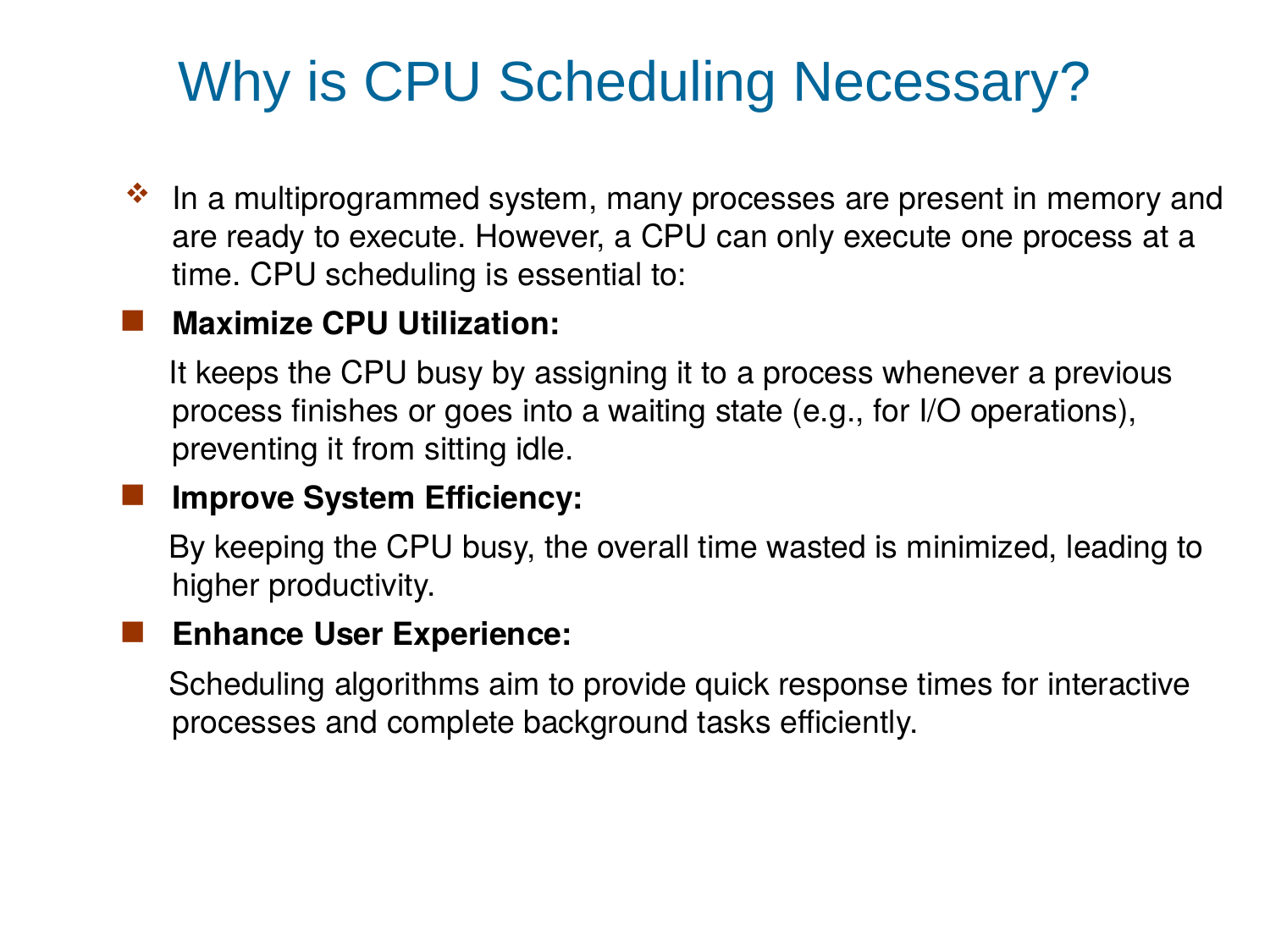

# Why is CPU Scheduling Necessary?
In a multiprogrammed system, many processes are present in memory and are ready to execute. However, a CPU can only execute one process at a time. CPU scheduling is essential to:
Maximize CPU Utilization:
     It keeps the CPU busy by assigning it to a process whenever a previous process finishes or goes into a waiting state (e.g., for I/O operations), preventing it from sitting idle.
Improve System Efficiency:
     By keeping the CPU busy, the overall time wasted is minimized, leading to higher productivity.
Enhance User Experience:
     Scheduling algorithms aim to provide quick response times for interactive processes and complete background tasks efficiently.